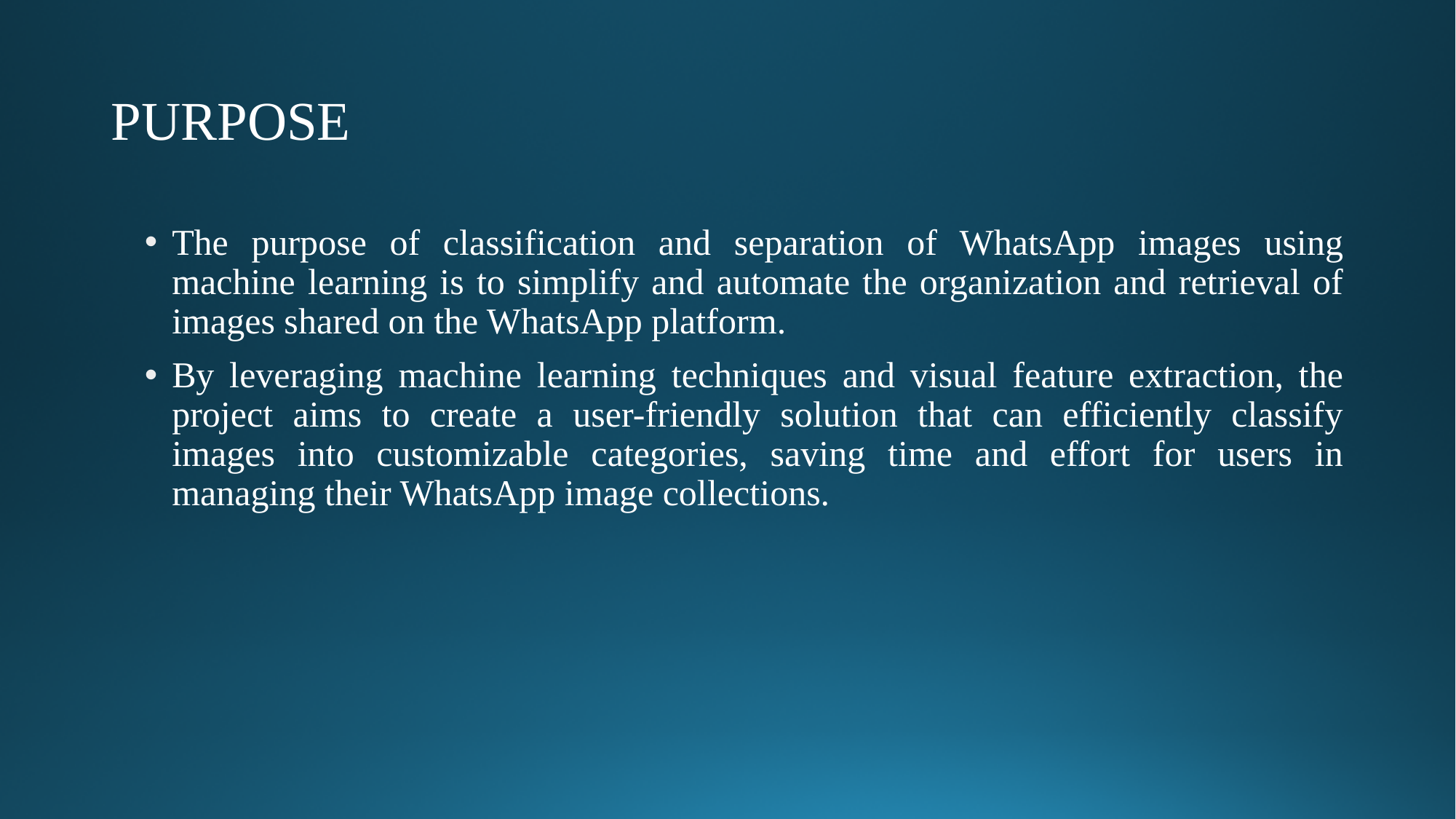

# PURPOSE
The purpose of classification and separation of WhatsApp images using machine learning is to simplify and automate the organization and retrieval of images shared on the WhatsApp platform.
By leveraging machine learning techniques and visual feature extraction, the project aims to create a user-friendly solution that can efficiently classify images into customizable categories, saving time and effort for users in managing their WhatsApp image collections.